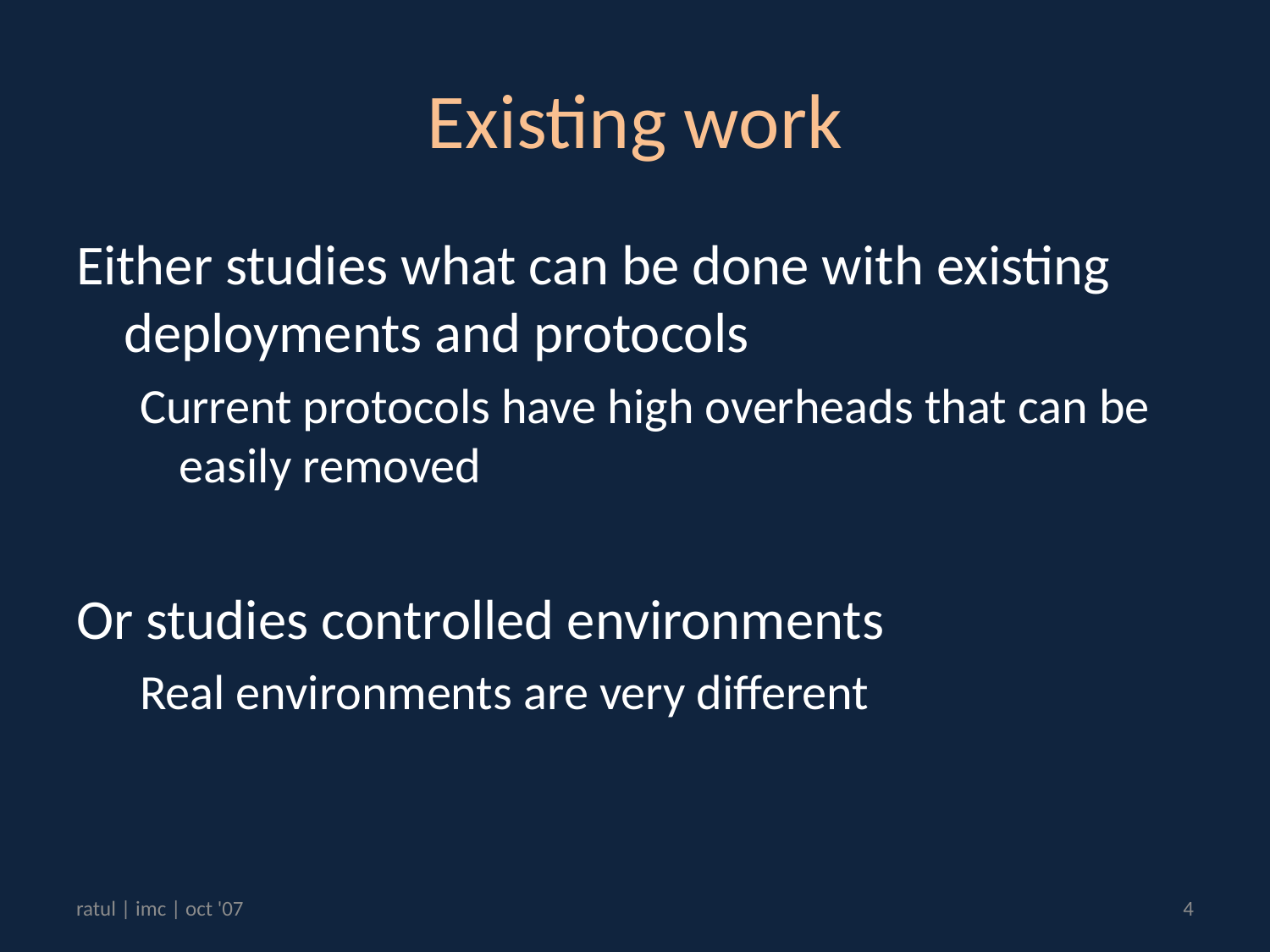

# Existing work
Either studies what can be done with existing deployments and protocols
Current protocols have high overheads that can be easily removed

Or studies controlled environments
Real environments are very different
ratul | imc | oct '07
4